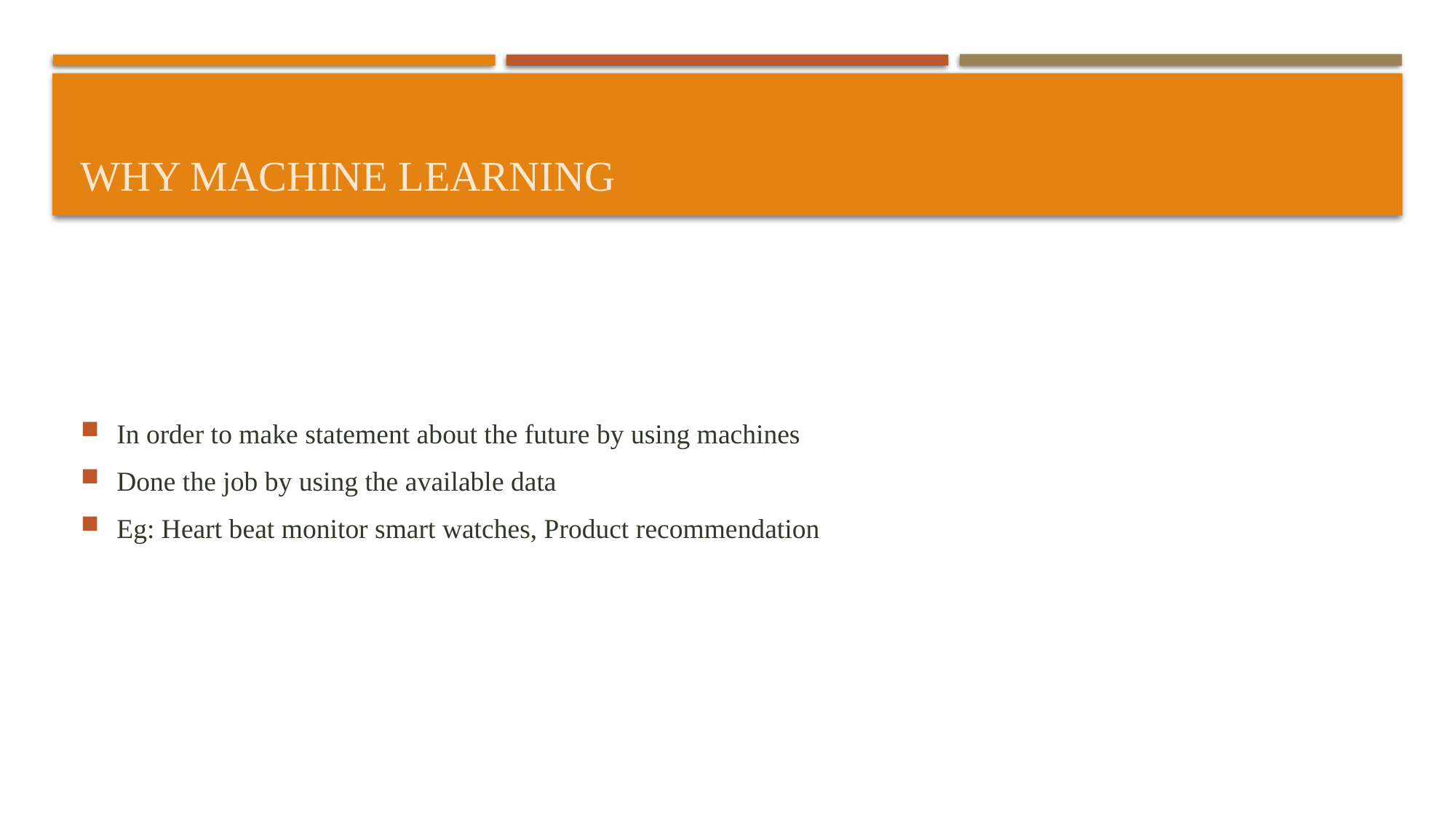

# Why Machine Learning
In order to make statement about the future by using machines
Done the job by using the available data
Eg: Heart beat monitor smart watches, Product recommendation